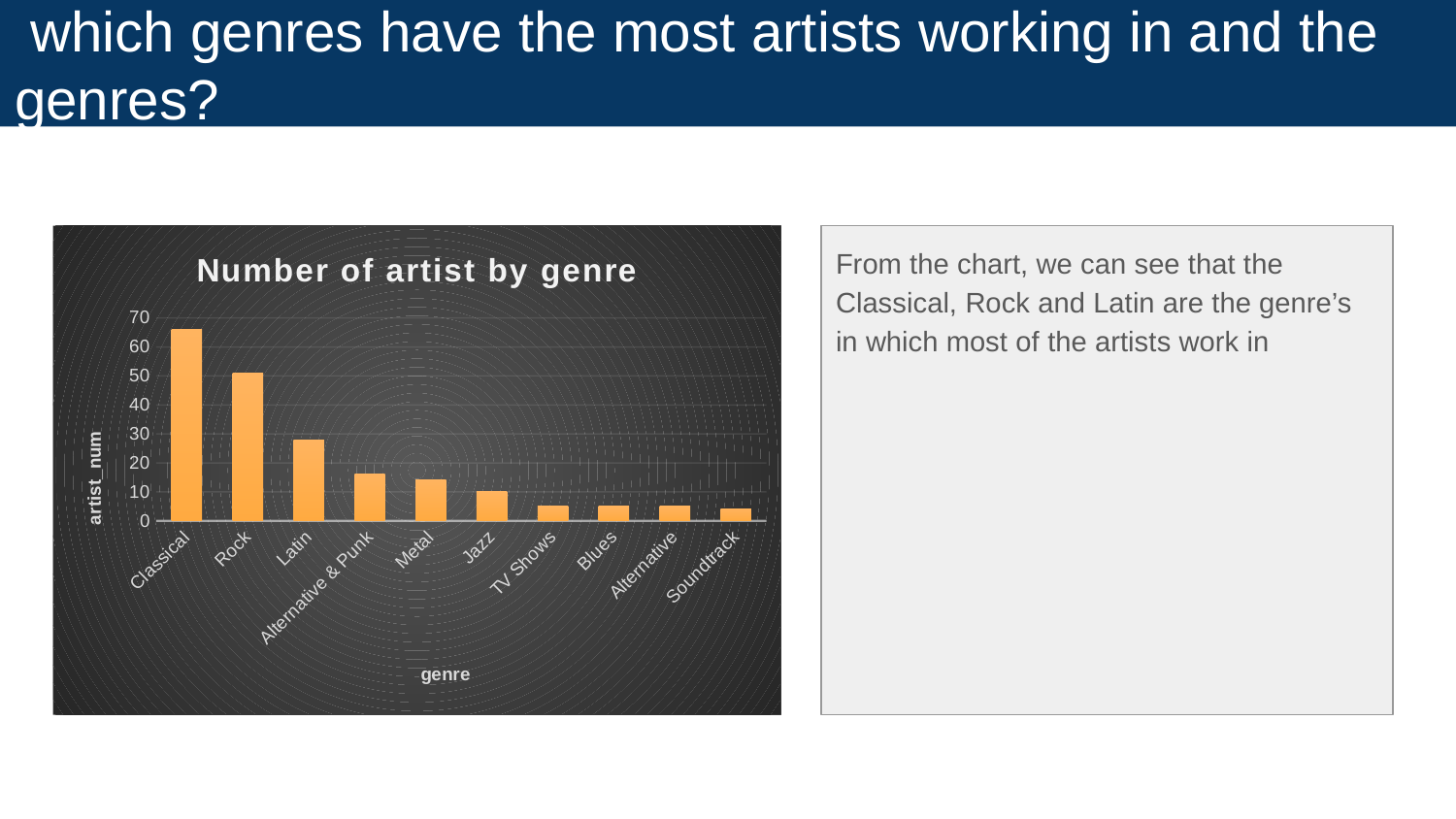

# which genres have the most artists working in and the genres?

### Chart: Number of artist by genre

| Category |  |
|---|---|
| Classical | 66.0 |
| Rock | 51.0 |
| Latin | 28.0 |
| Alternative & Punk | 16.0 |
| Metal | 14.0 |
| Jazz | 10.0 |
| TV Shows | 5.0 |
| Blues | 5.0 |
| Alternative | 5.0 |
| Soundtrack | 4.0 |
From the chart, we can see that the Classical, Rock and Latin are the genre’s in which most of the artists work in